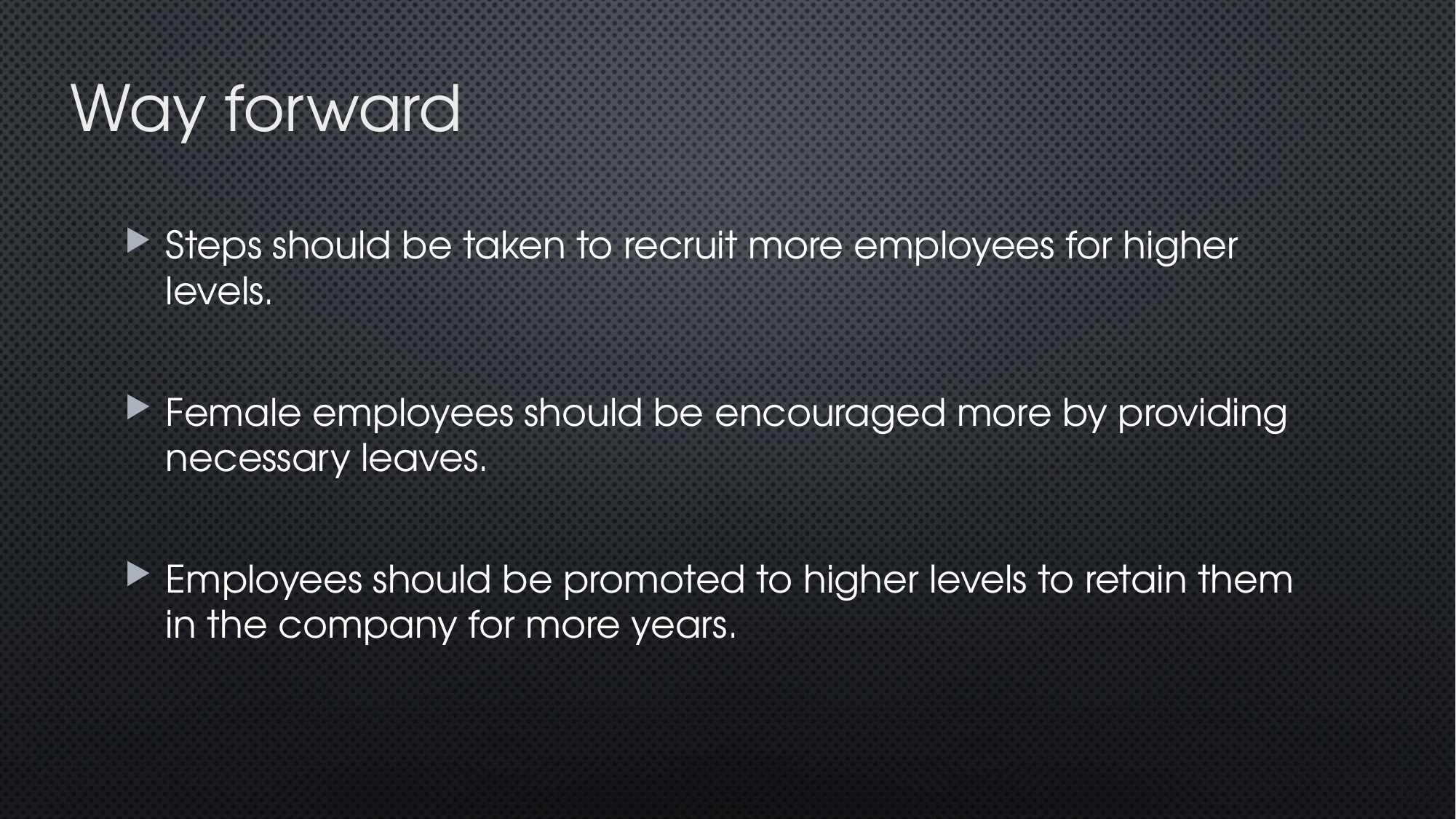

Way forward
Steps should be taken to recruit more employees for higher levels.

Female employees should be encouraged more by providing necessary leaves.

Employees should be promoted to higher levels to retain them in the company for more years.